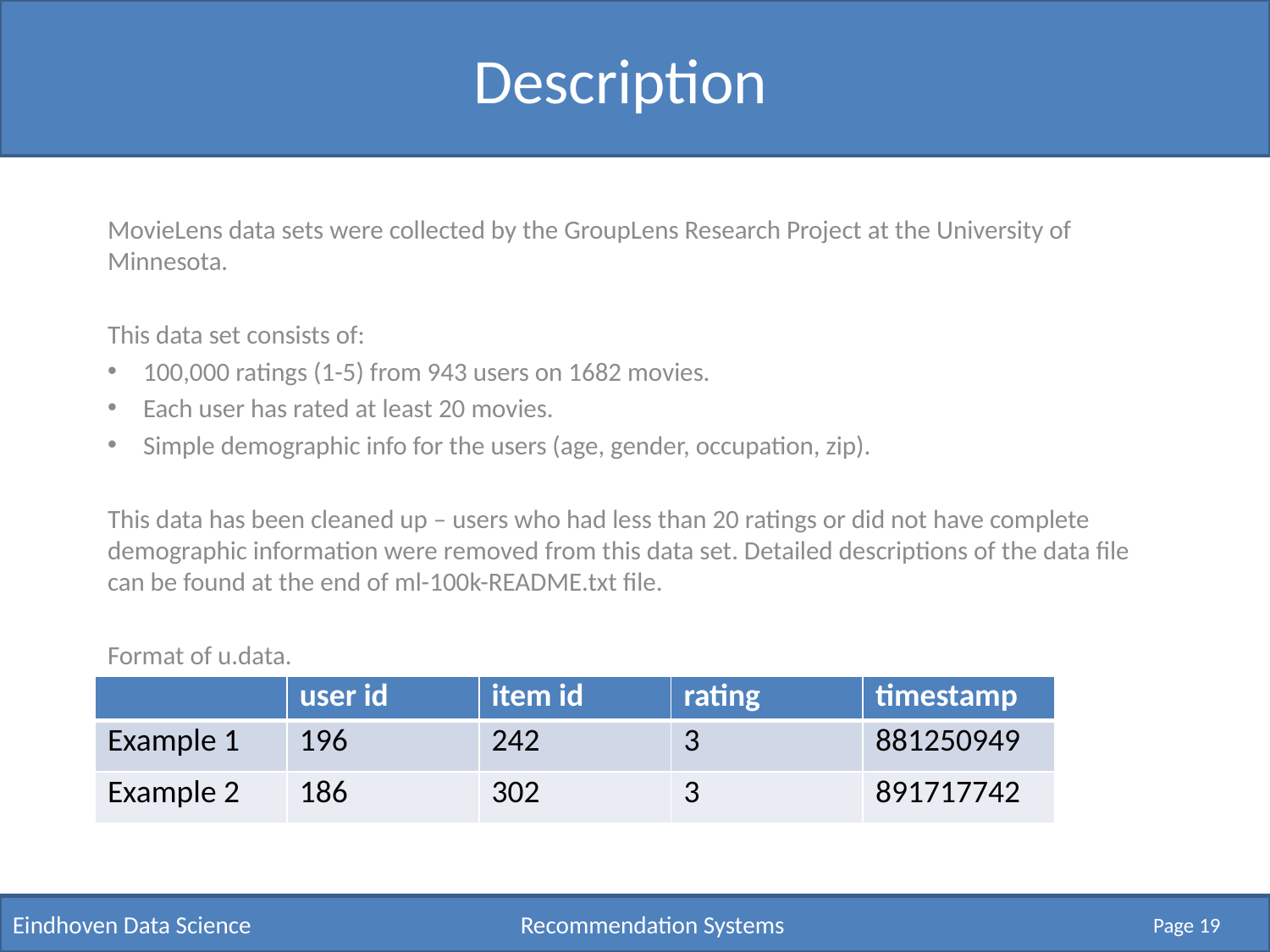

# Description
MovieLens data sets were collected by the GroupLens Research Project at the University of Minnesota.

This data set consists of:
100,000 ratings (1-5) from 943 users on 1682 movies.
Each user has rated at least 20 movies.
Simple demographic info for the users (age, gender, occupation, zip).

This data has been cleaned up – users who had less than 20 ratings or did not have complete demographic information were removed from this data set. Detailed descriptions of the data file can be found at the end of ml-100k-README.txt file.

Format of u.data.

|  | user id | item id | rating | timestamp |
| --- | --- | --- | --- | --- |
| Example 1 | 196 | 242 | 3 | 881250949 |
| Example 2 | 186 | 302 | 3 | 891717742 |
Eindhoven Data Science 			Recommendation Systems
Page 19